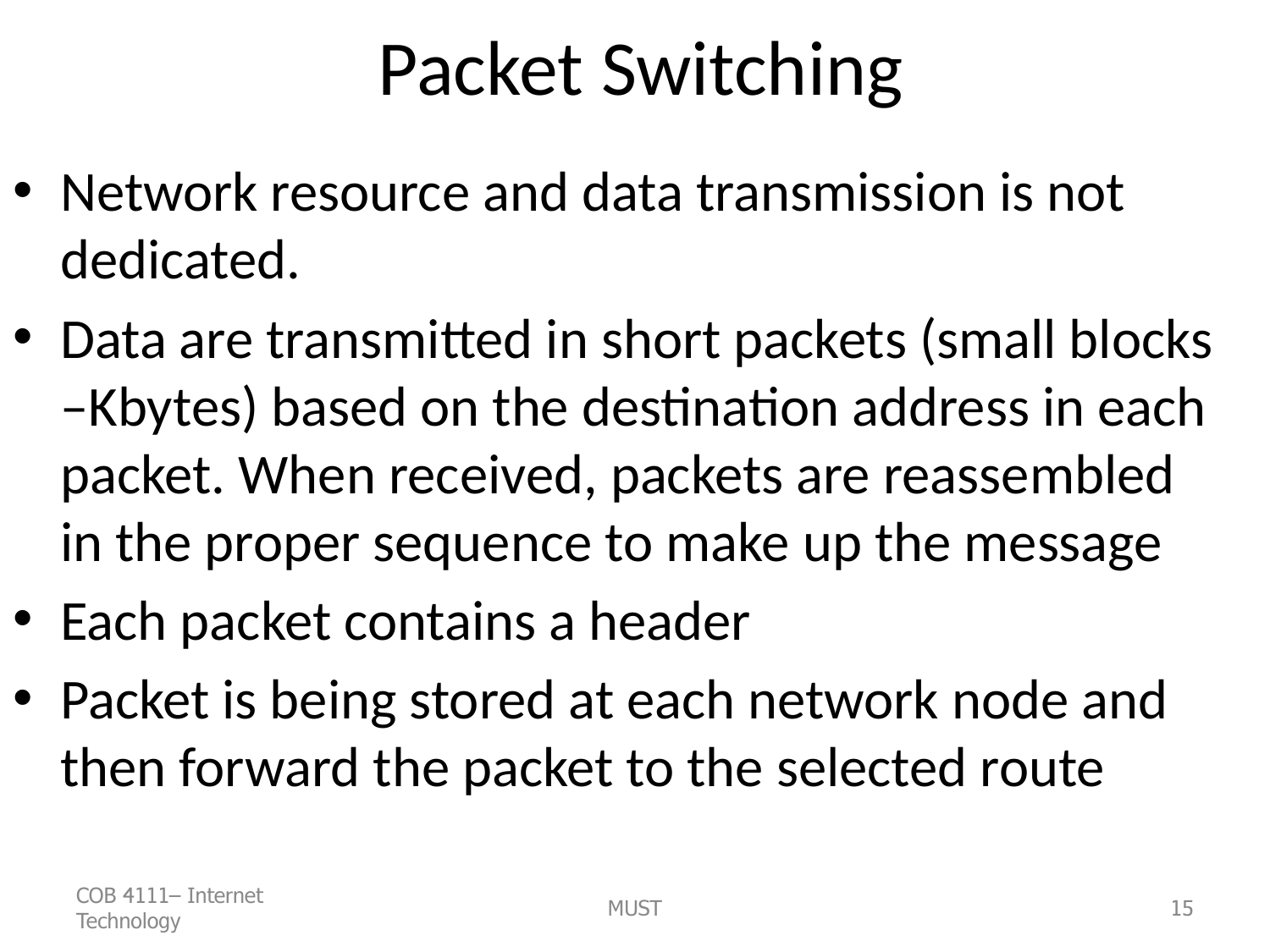

# Packet Switching
Network resource and data transmission is not dedicated.
Data are transmitted in short packets (small blocks –Kbytes) based on the destination address in each packet. When received, packets are reassembled in the proper sequence to make up the message
Each packet contains a header
Packet is being stored at each network node and then forward the packet to the selected route
COB 4111– Internet Technology
MUST
15